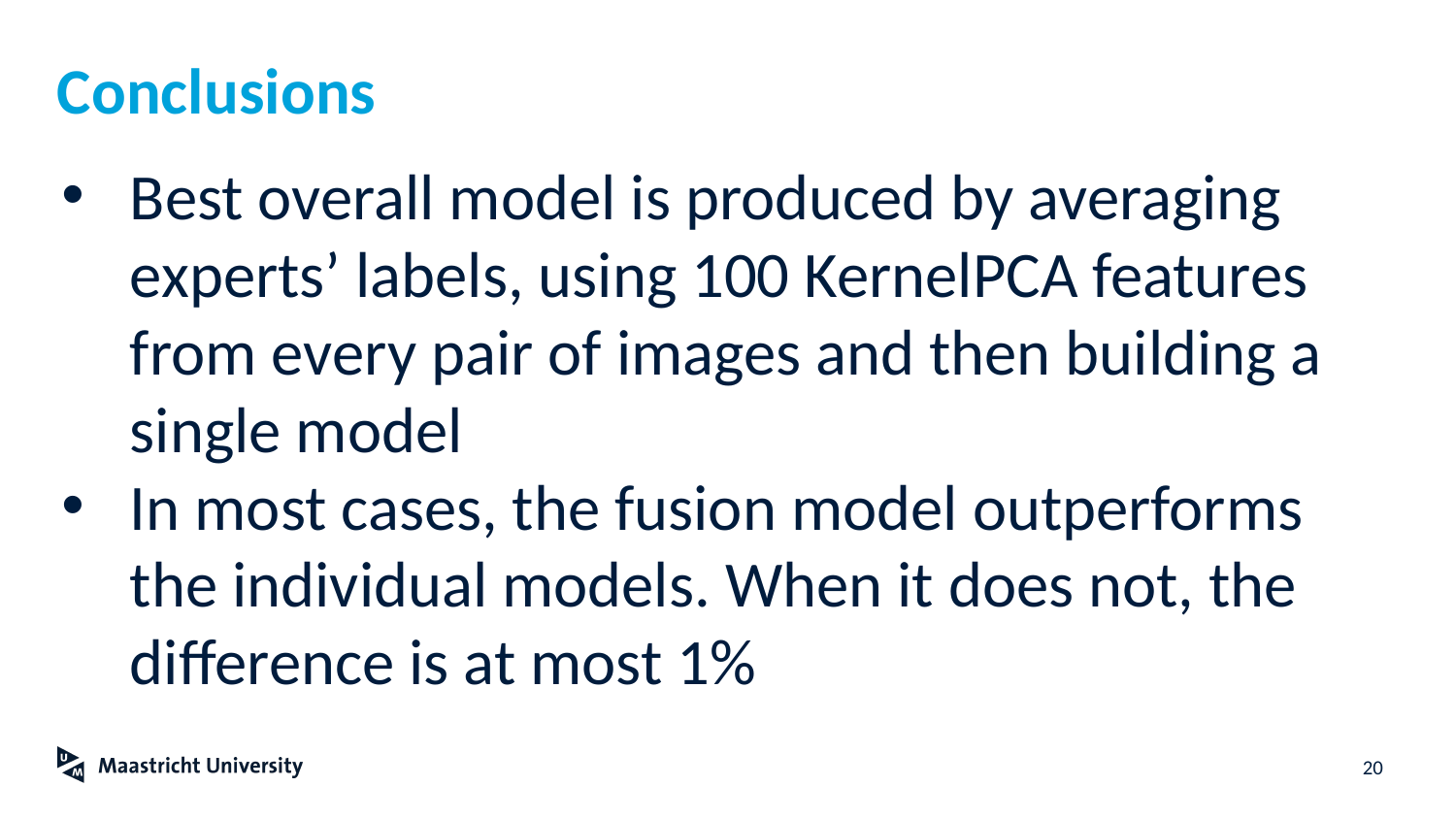

# Conclusions
Best overall model is produced by averaging experts’ labels, using 100 KernelPCA features from every pair of images and then building a single model
In most cases, the fusion model outperforms the individual models. When it does not, the difference is at most 1%

20